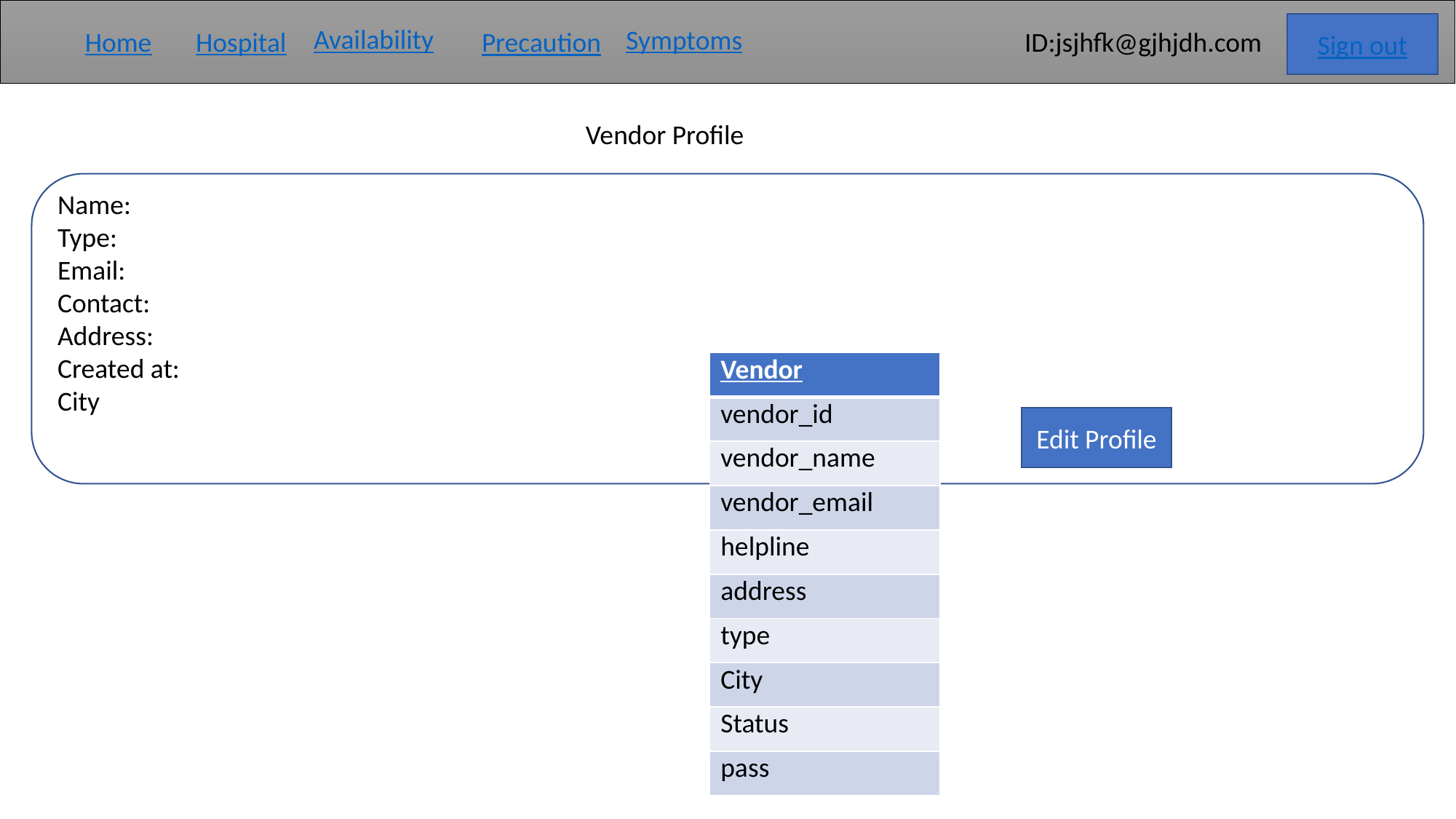

Sign out
Availability
Symptoms
Hospital
Home
ID:jsjhfk@gjhjdh.com
Precaution
Vendor Profile

Name:
Type:
Email:
Contact:
Address:
Created at:
City
| Vendor |
| --- |
| vendor\_id |
| vendor\_name |
| vendor\_email |
| helpline |
| address |
| type |
| City |
| Status |
| pass |
Edit Profile